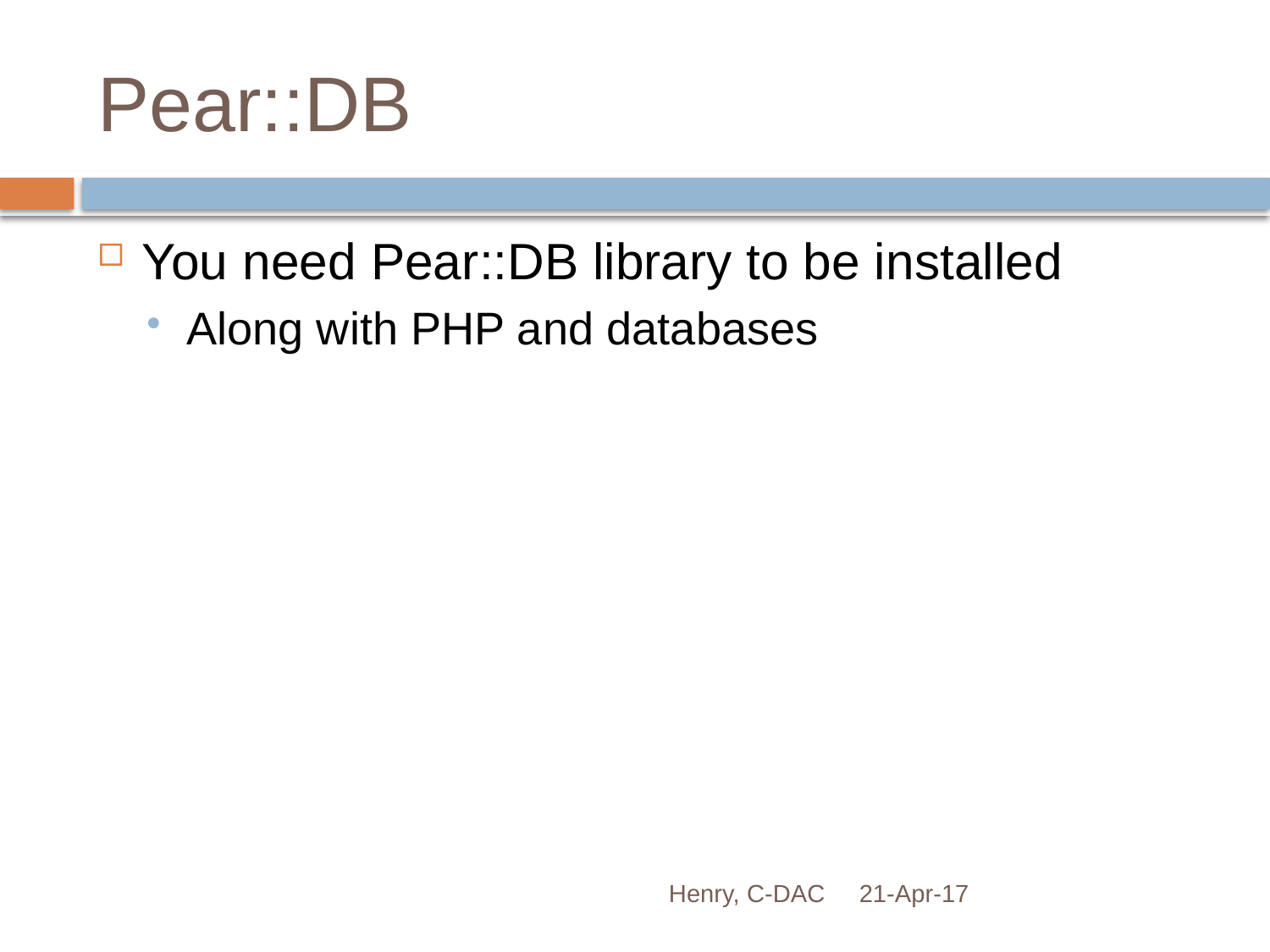

# Pear::DB
You need Pear::DB library to be installed
Along with PHP and databases

Henry, C-DAC
21-Apr-17